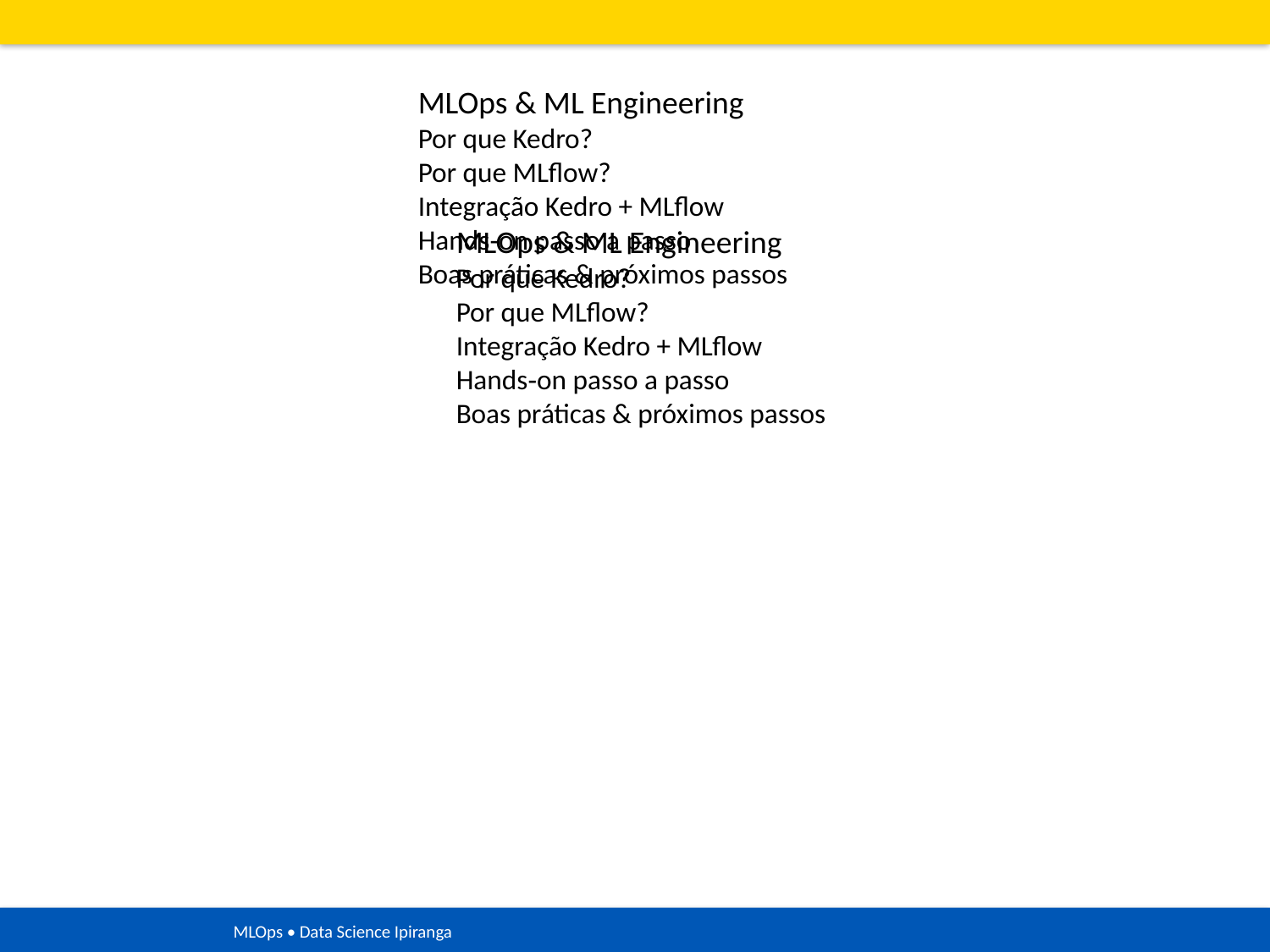

MLOps & ML Engineering
Por que Kedro?
Por que MLflow?
Integração Kedro + MLflow
Hands‑on passo a passo
Boas práticas & próximos passos
MLOps & ML Engineering
Por que Kedro?
Por que MLflow?
Integração Kedro + MLflow
Hands‑on passo a passo
Boas práticas & próximos passos

MLOps • Data Science Ipiranga